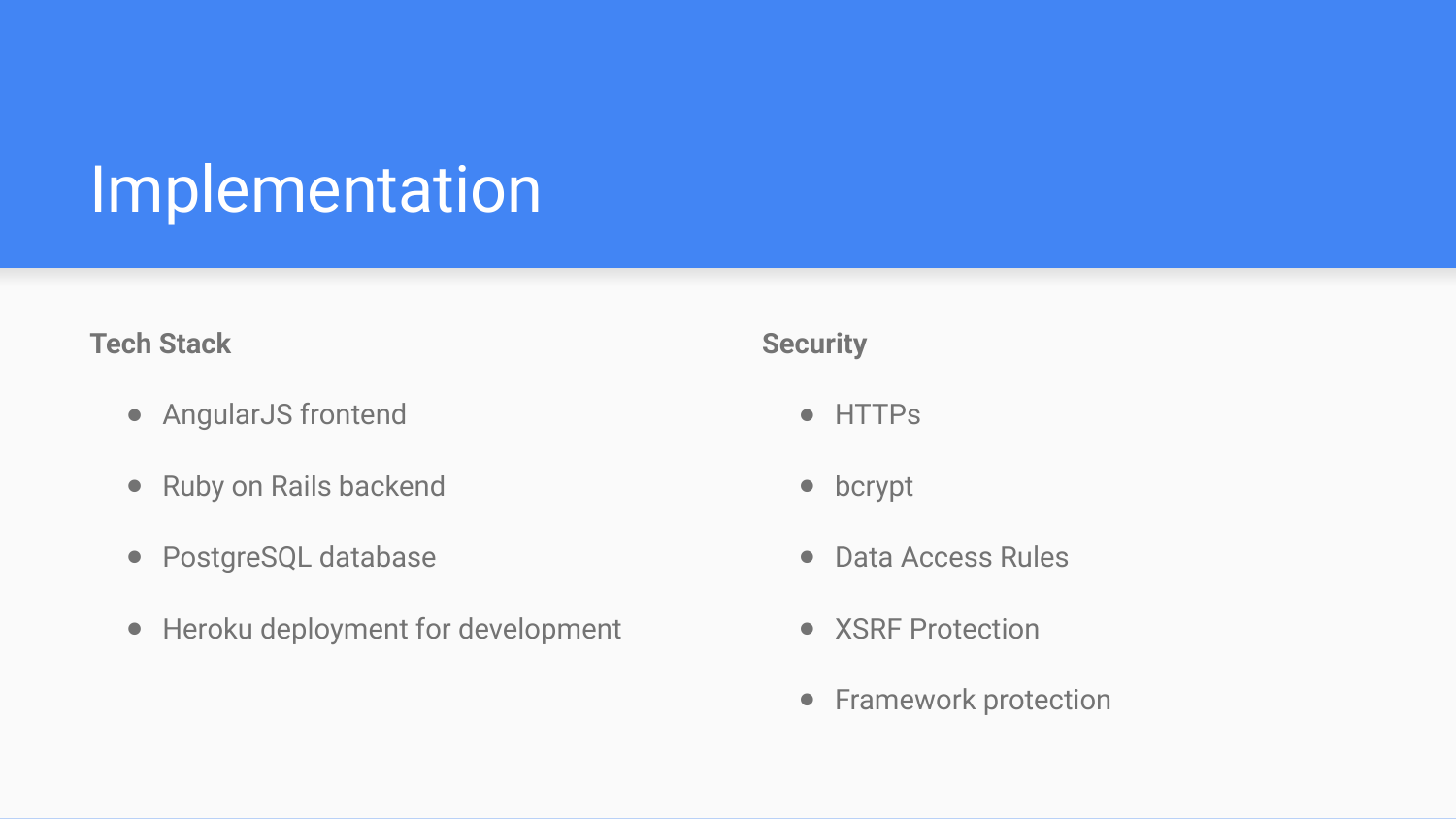

# Implementation
Tech Stack
AngularJS frontend
Ruby on Rails backend
PostgreSQL database
Heroku deployment for development

Security
HTTPs
bcrypt
Data Access Rules
XSRF Protection
Framework protection